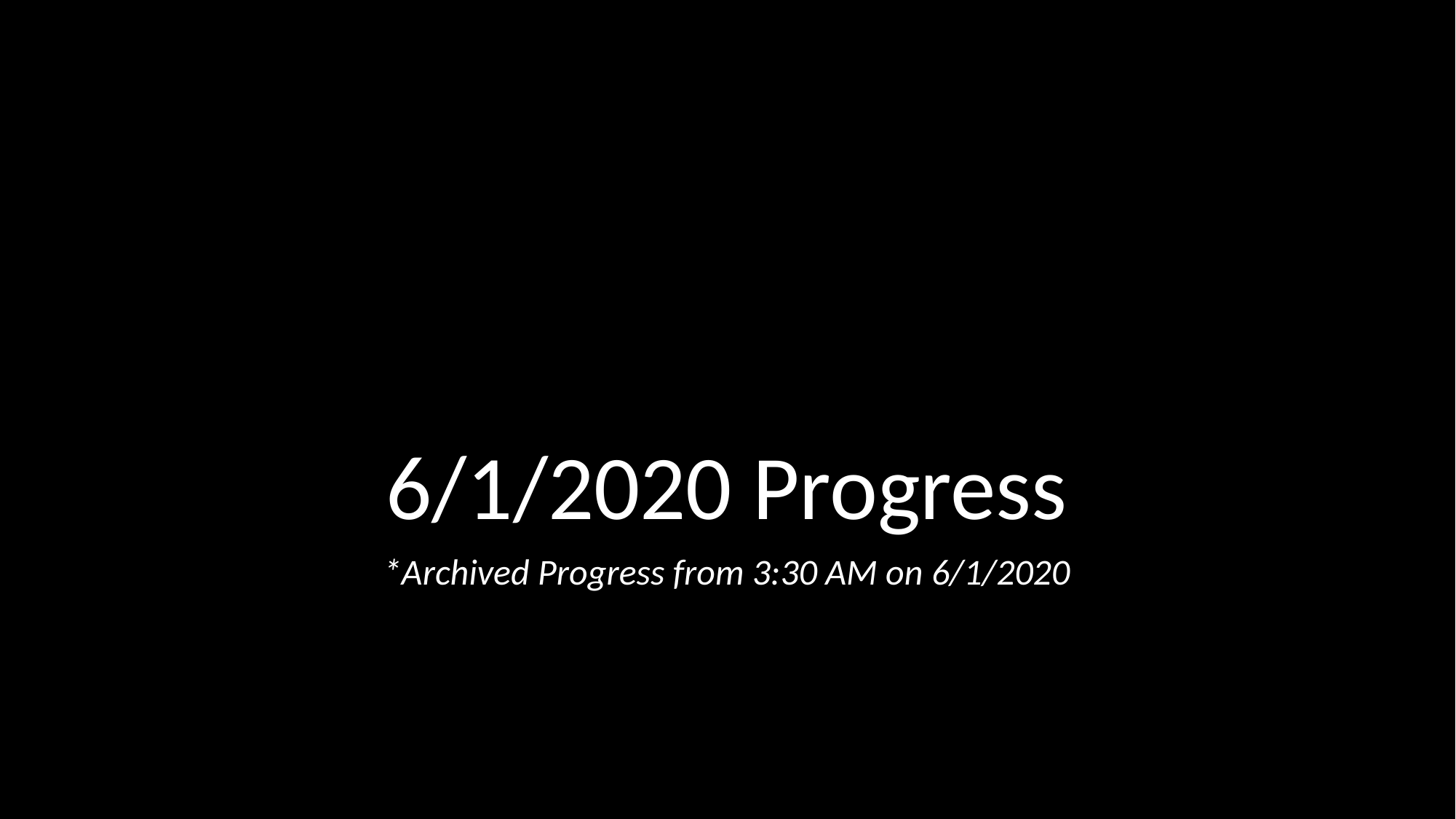

# 6/1/2020 Progress
*Archived Progress from 3:30 AM on 6/1/2020